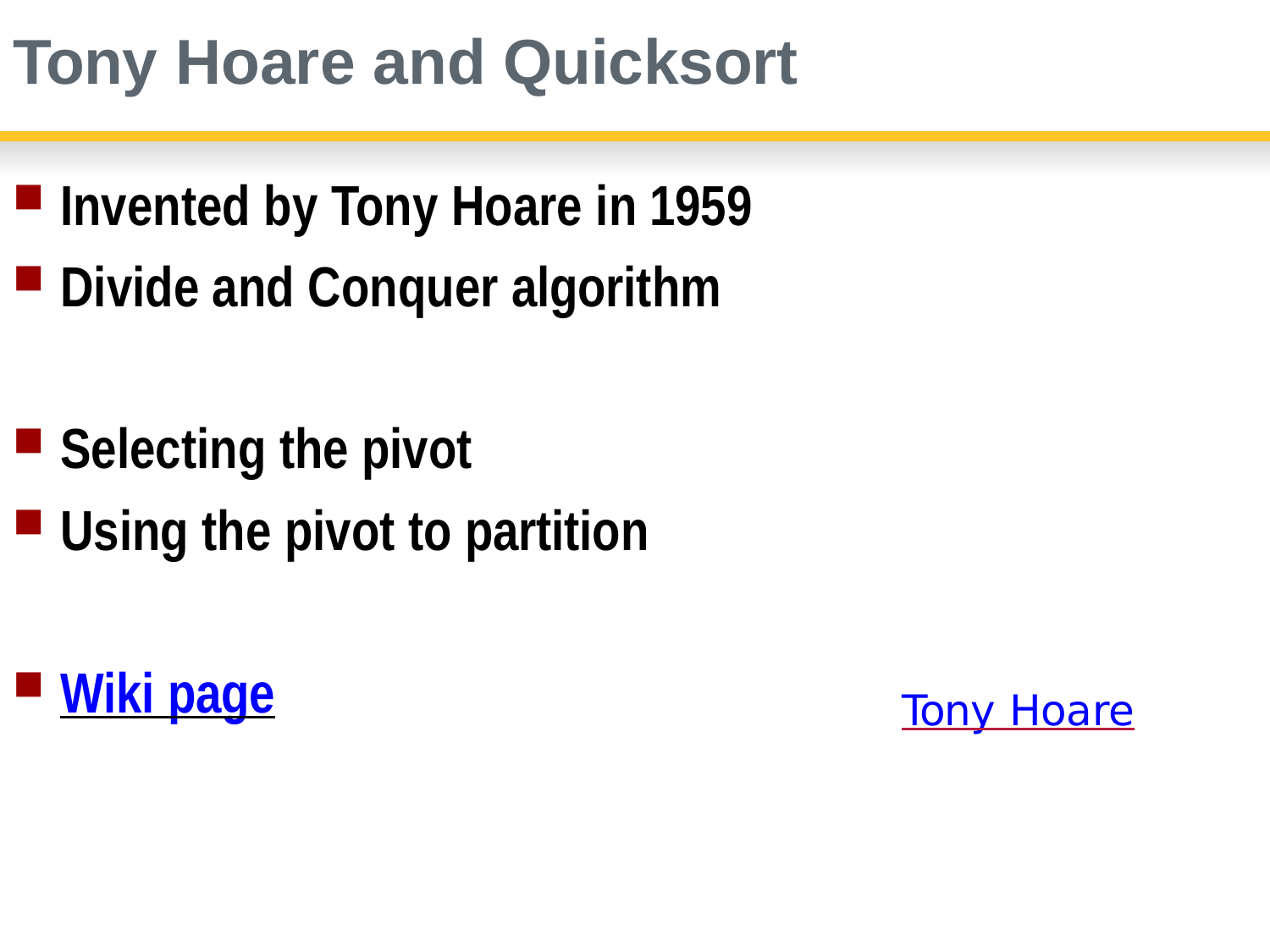

# Tony Hoare and Quicksort
Invented by Tony Hoare in 1959
Divide and Conquer algorithm
Selecting the pivot
Using the pivot to partition
Wiki page
Tony Hoare